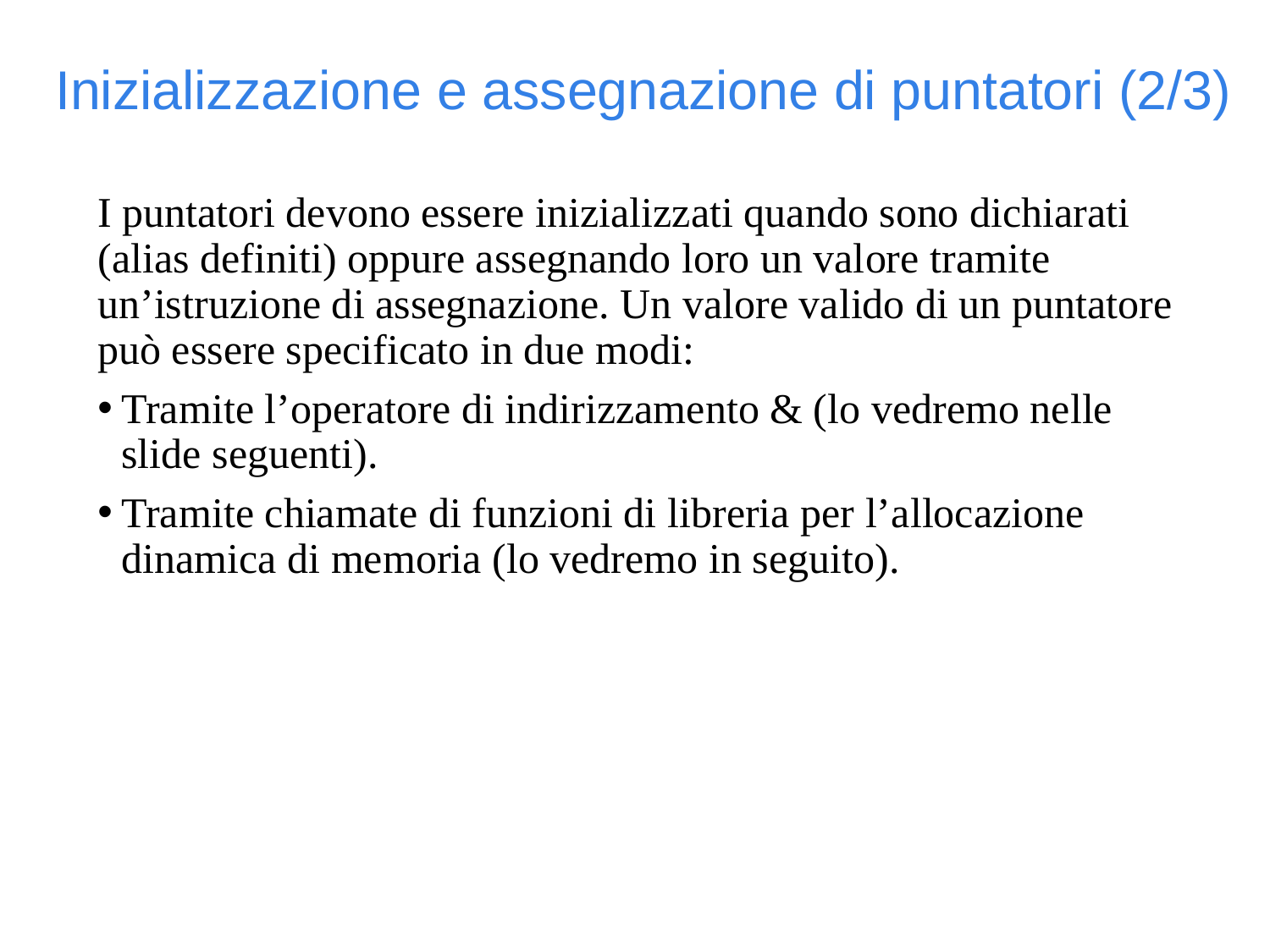

Inizializzazione e assegnazione di puntatori (2/3)

I puntatori devono essere inizializzati quando sono dichiarati (alias definiti) oppure assegnando loro un valore tramite un’istruzione di assegnazione. Un valore valido di un puntatore può essere specificato in due modi:
Tramite l’operatore di indirizzamento & (lo vedremo nelle slide seguenti).
Tramite chiamate di funzioni di libreria per l’allocazione dinamica di memoria (lo vedremo in seguito).